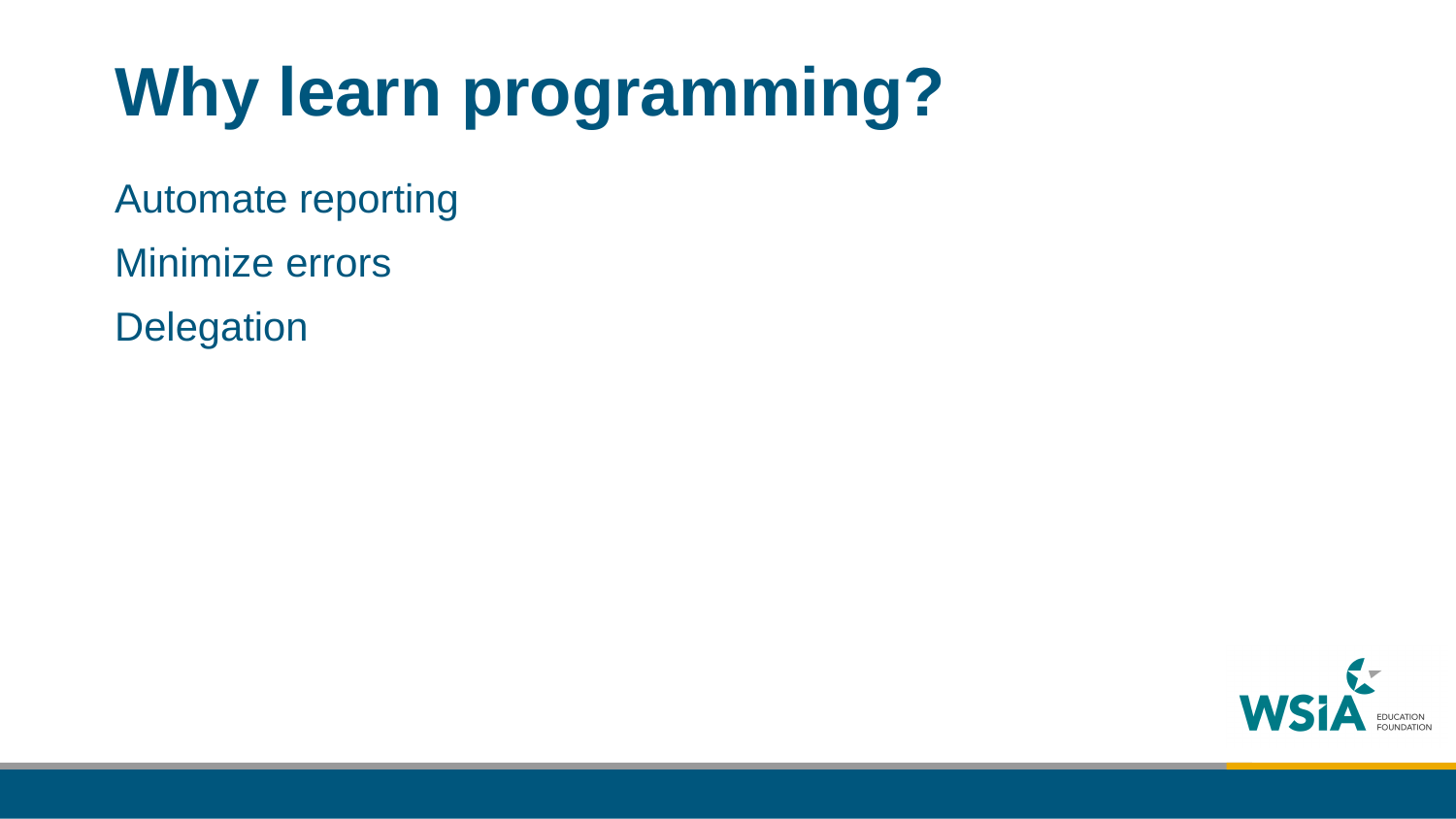

# Why learn programming?
Automate reporting
Minimize errors
Delegation